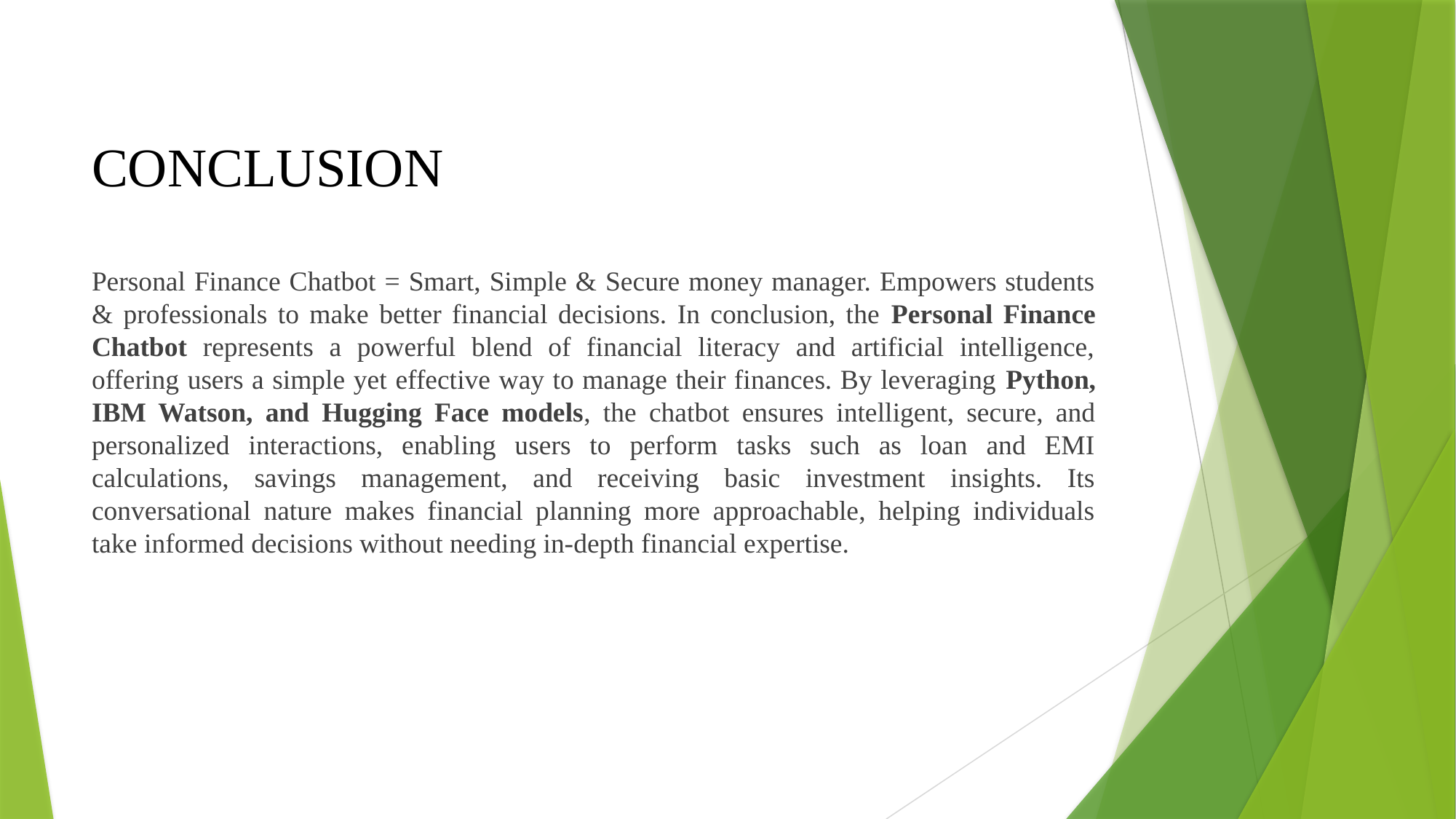

# CONCLUSION
Personal Finance Chatbot = Smart, Simple & Secure money manager. Empowers students & professionals to make better financial decisions. In conclusion, the Personal Finance Chatbot represents a powerful blend of financial literacy and artificial intelligence, offering users a simple yet effective way to manage their finances. By leveraging Python, IBM Watson, and Hugging Face models, the chatbot ensures intelligent, secure, and personalized interactions, enabling users to perform tasks such as loan and EMI calculations, savings management, and receiving basic investment insights. Its conversational nature makes financial planning more approachable, helping individuals take informed decisions without needing in-depth financial expertise.